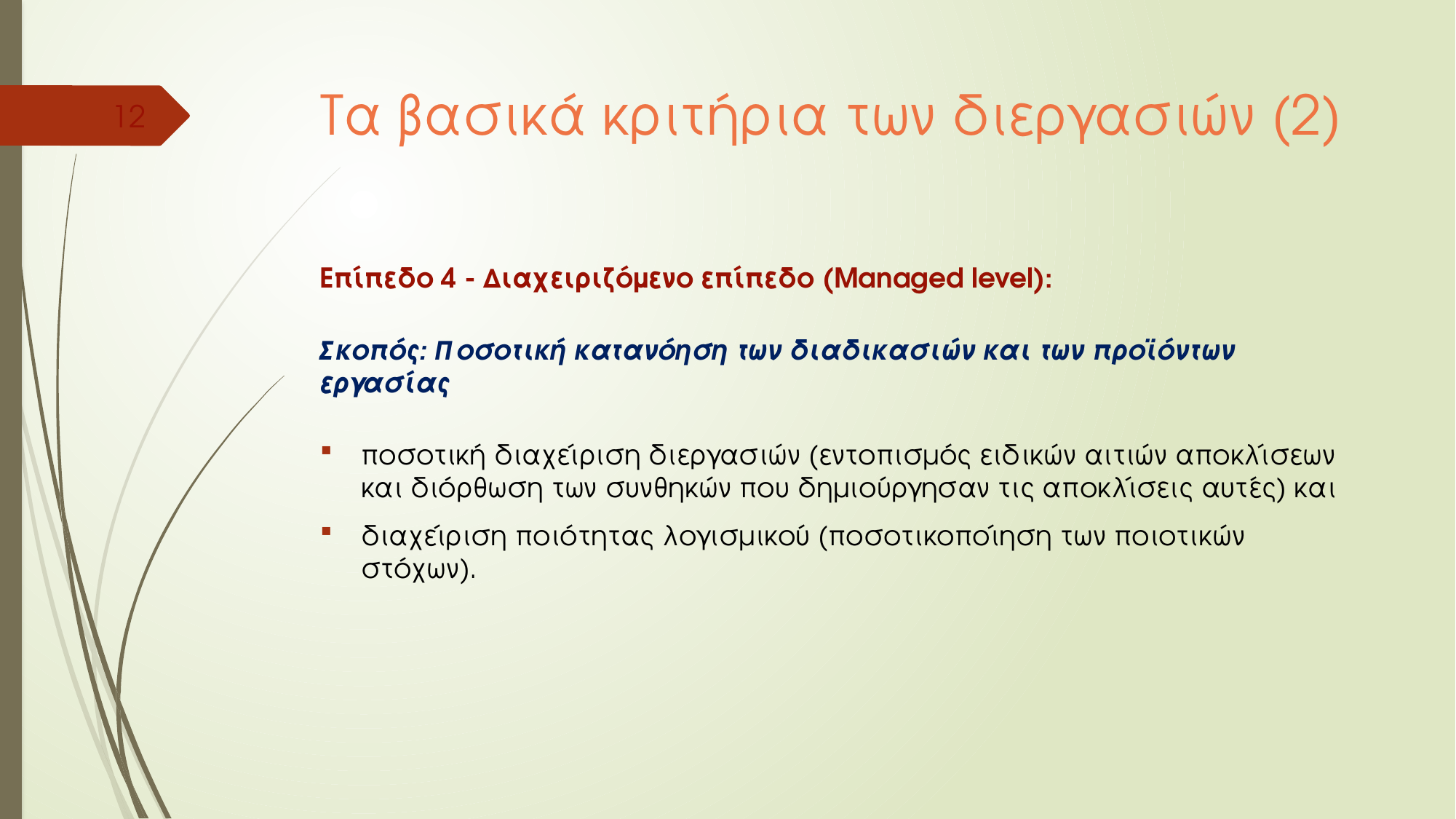

# Τα βασικά κριτήρια των διεργασιών (2)
12
Επίπεδο 4 - ∆ιαχειριζόµενο επίπεδο (Managed level):

Σκοπός: Ποσοτική κατανόηση των διαδικασιών και των προϊόντων εργασίας

ποσοτική διαχείριση διεργασιών (εντοπισμός ειδικών αιτιών αποκλίσεων και διόρθωση των συνθηκών που δημιούργησαν τις αποκλίσεις αυτές) και
διαχείριση ποιότητας λογισμικού (ποσοτικοποίηση των ποιοτικών στόχων).